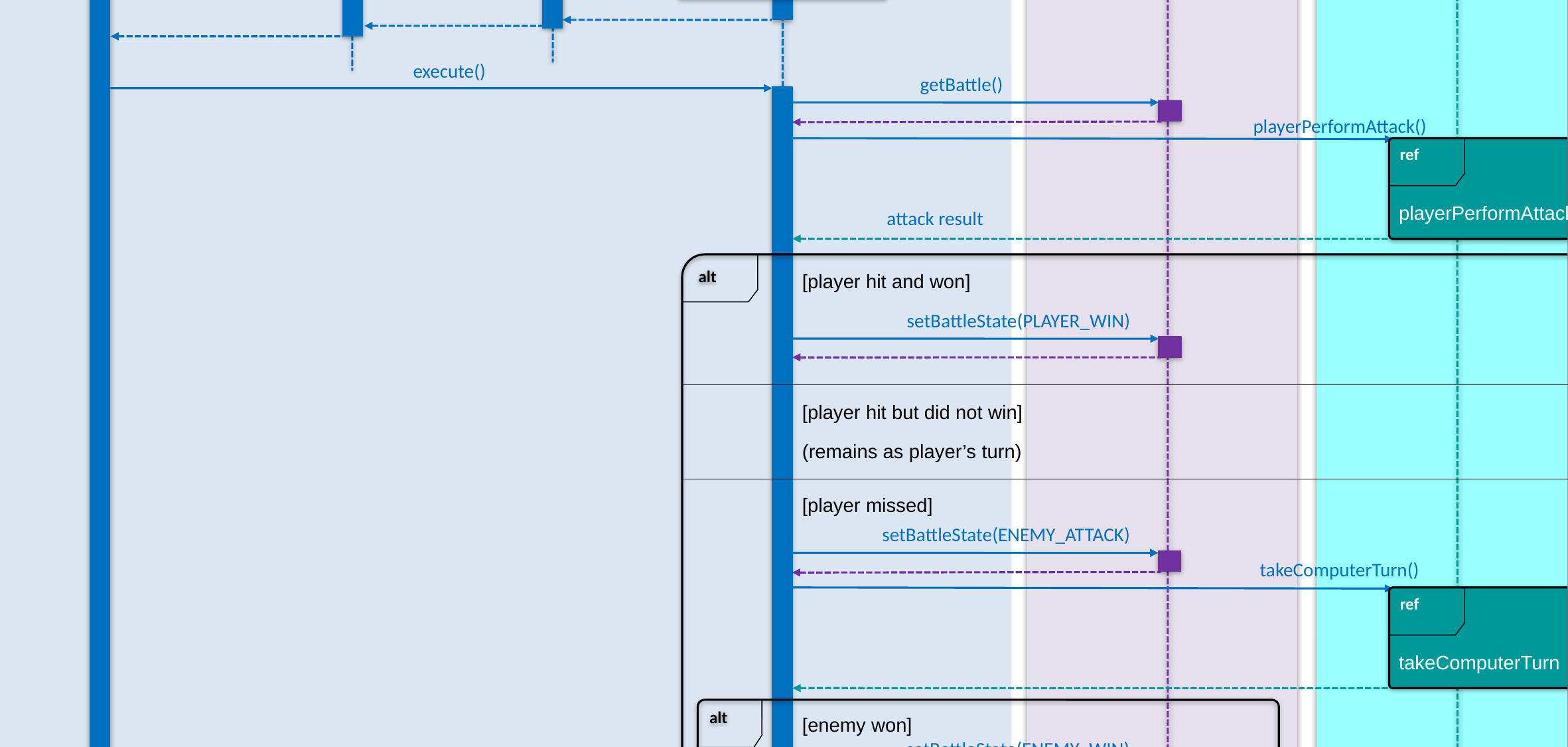

Logic
Battle
Model
:Battle
:Model
:Address
BookParser
:LogicManager

parseCommand(
“attack a1”)
execute(“attack a1”)
:Attack
CommandParser

parse(“a1”)
:Attack
Command

execute()
getBattle()

playerPerformAttack()

ref

playerPerformAttack
attack result

alt

[player hit and won]
setBattleState(PLAYER_WIN)

[player hit but did not win]
(remains as player’s turn)
[player missed]

setBattleState(ENEMY_ATTACK)

takeComputerTurn()

ref

takeComputerTurn

[enemy won]

alt
setBattleState(ENEMY_WIN)

[enemy did not win]

setBattleState(PLAYER_ATTACK)

:Command
Result

X